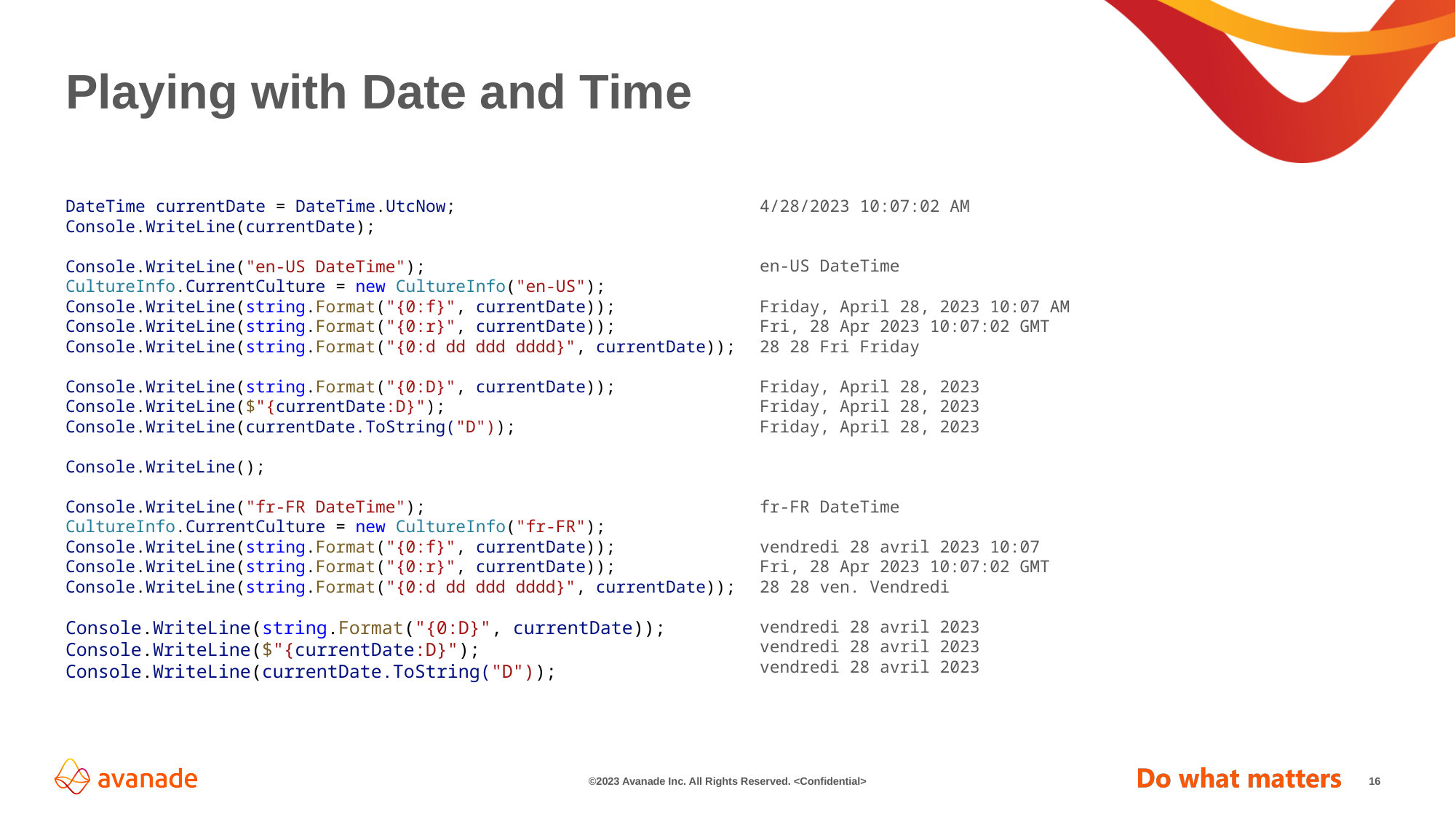

# Playing with Date and Time
DateTime currentDate = DateTime.UtcNow;
Console.WriteLine(currentDate);
Console.WriteLine("en-US DateTime");
CultureInfo.CurrentCulture = new CultureInfo("en-US");
Console.WriteLine(string.Format("{0:f}", currentDate));
Console.WriteLine(string.Format("{0:r}", currentDate));
Console.WriteLine(string.Format("{0:d dd ddd dddd}", currentDate));

Console.WriteLine(string.Format("{0:D}", currentDate));
Console.WriteLine($"{currentDate:D}");
Console.WriteLine(currentDate.ToString("D"));

Console.WriteLine();

Console.WriteLine("fr-FR DateTime");
CultureInfo.CurrentCulture = new CultureInfo("fr-FR");
Console.WriteLine(string.Format("{0:f}", currentDate));
Console.WriteLine(string.Format("{0:r}", currentDate));
Console.WriteLine(string.Format("{0:d dd ddd dddd}", currentDate));

Console.WriteLine(string.Format("{0:D}", currentDate));
Console.WriteLine($"{currentDate:D}");
Console.WriteLine(currentDate.ToString("D"));
4/28/2023 10:07:02 AM

en-US DateTime

Friday, April 28, 2023 10:07 AM
Fri, 28 Apr 2023 10:07:02 GMT
28 28 Fri Friday

Friday, April 28, 2023
Friday, April 28, 2023
Friday, April 28, 2023

fr-FR DateTime

vendredi 28 avril 2023 10:07
Fri, 28 Apr 2023 10:07:02 GMT
28 28 ven. Vendredi

vendredi 28 avril 2023
vendredi 28 avril 2023
vendredi 28 avril 2023

16